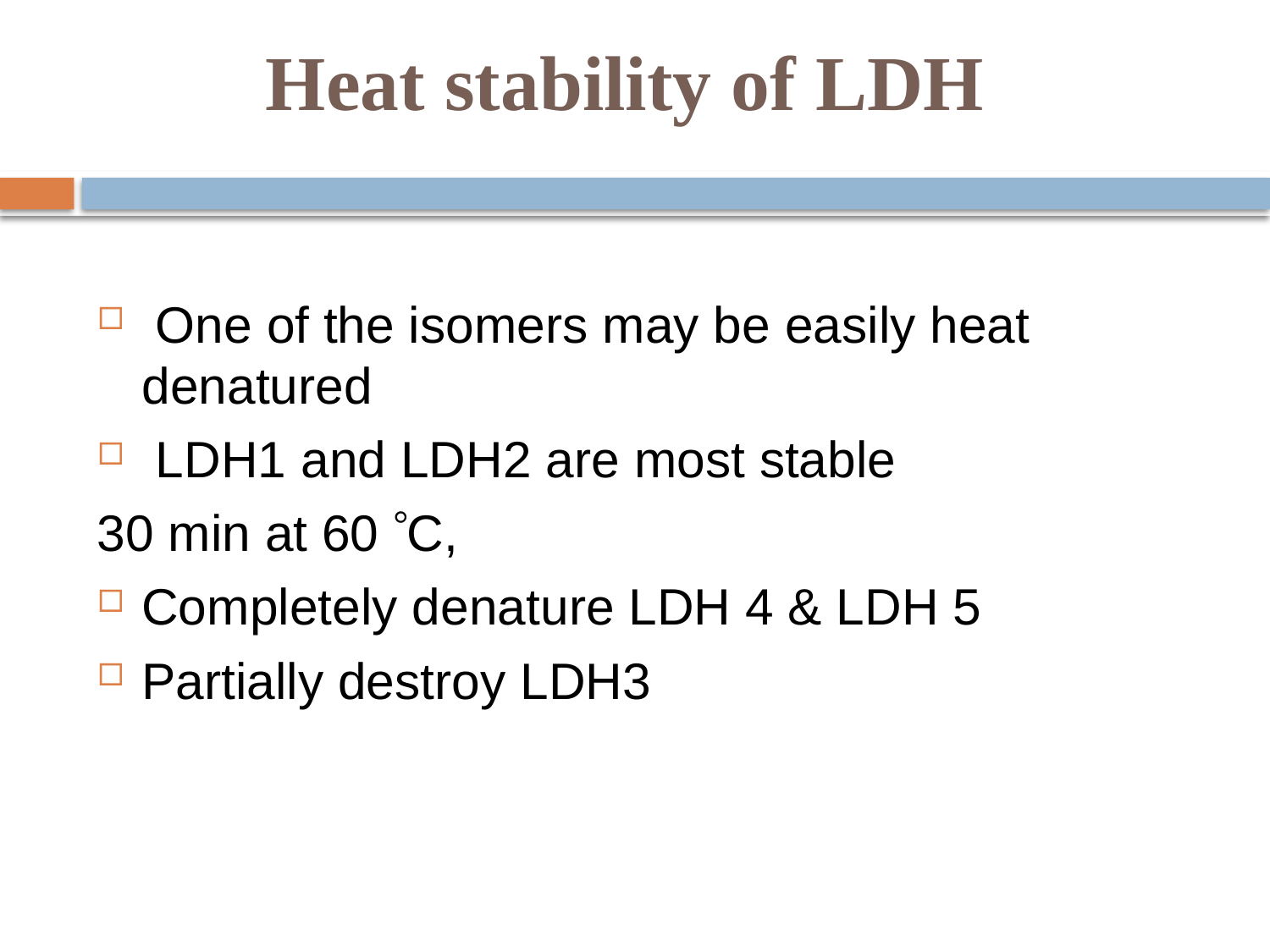

# Heat stability of LDH
 One of the isomers may be easily heat denatured
 LDH1 and LDH2 are most stable
30 min at 60 °C,
Completely denature LDH 4 & LDH 5
Partially destroy LDH3